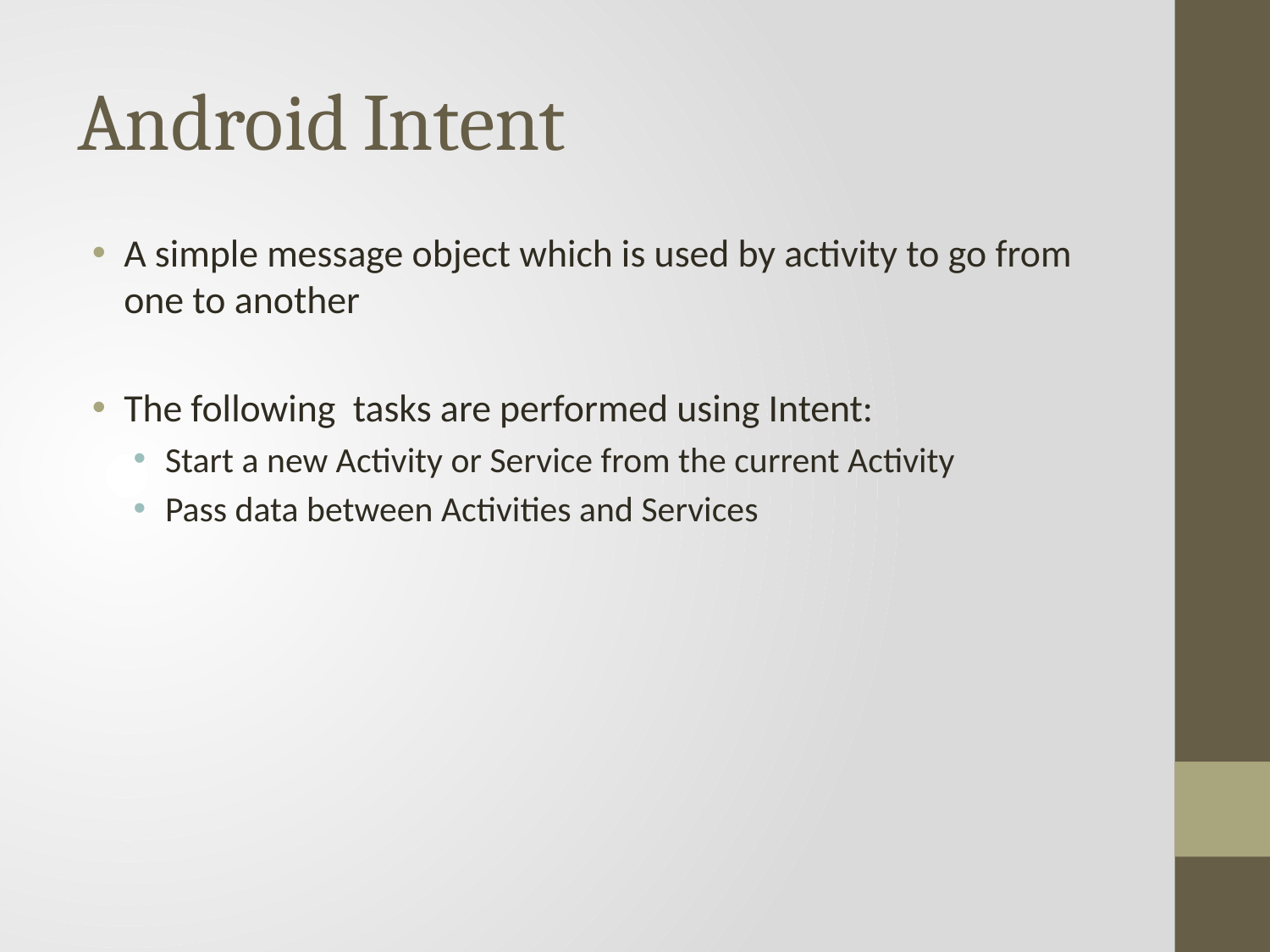

# Android Intent
A simple message object which is used by activity to go from one to another

The following  tasks are performed using Intent:
Start a new Activity or Service from the current Activity
Pass data between Activities and Services